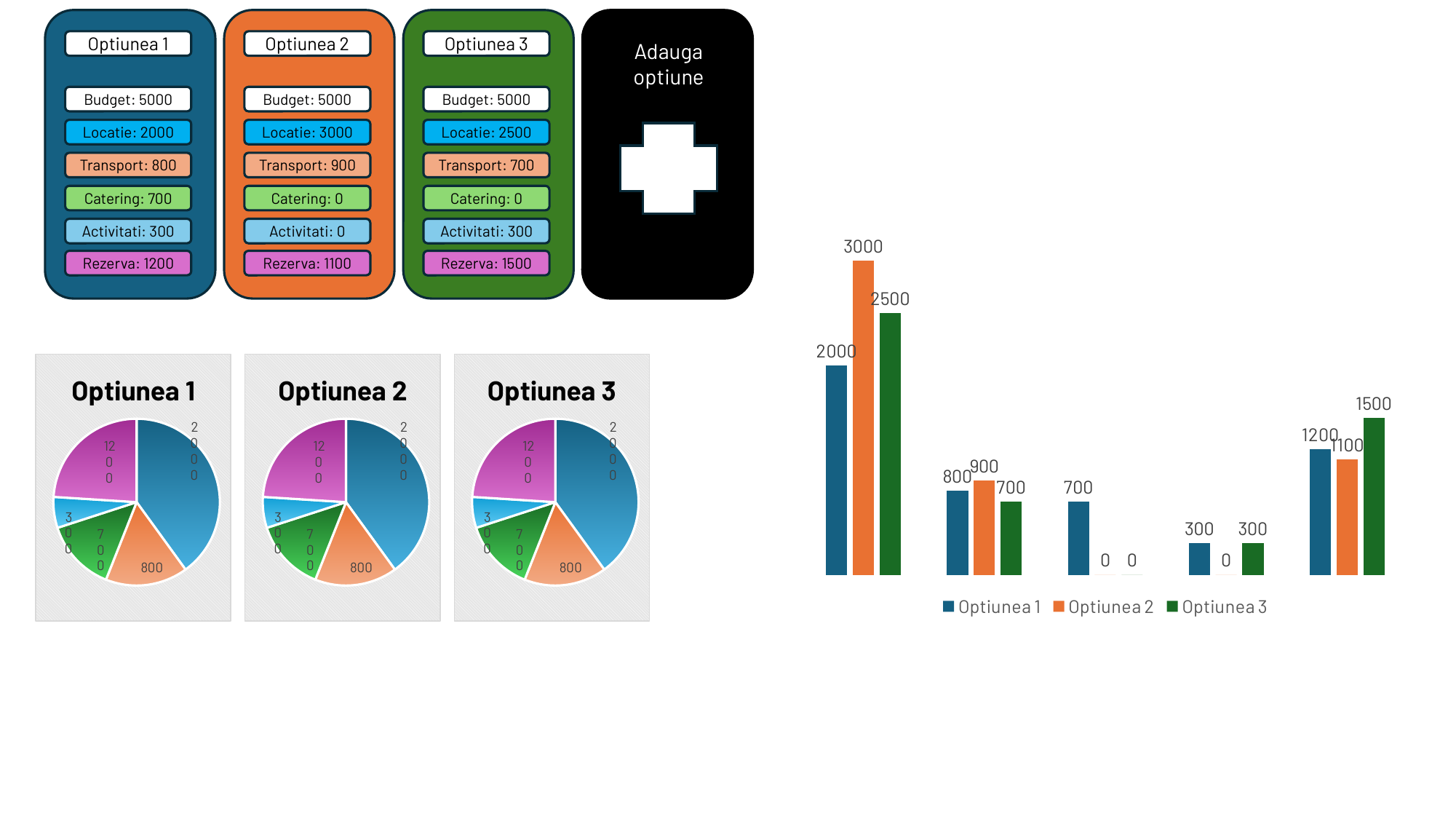

Optiunea 1
Budget: 5000
Locatie: 2000
Transport: 800
Catering: 700
Activitati: 300
Rezerva: 1200

Optiunea 2
Budget: 5000
Locatie: 3000
Transport: 900
Catering: 0
Activitati: 0
Rezerva: 1100

Optiunea 3
Budget: 5000
Locatie: 2500
Transport: 700
Catering: 0
Activitati: 300
Rezerva: 1500

Adauga optiune

### Chart

| Category | Optiunea 1 | Optiunea 2 | Optiunea 3 |
|---|---|---|---|
| Locatie | 2000.0 | 3000.0 | 2500.0 |
| Transport | 800.0 | 900.0 | 700.0 |
| Catering | 700.0 | 0.0 | 0.0 |
| Activitati | 300.0 | 0.0 | 300.0 |
| Rezerva | 1200.0 | 1100.0 | 1500.0 |

### Chart: Optiunea 1

| Category | Optiunea 1 |
|---|---|
| Locatie | 2000.0 |
| Transport | 800.0 |
| Catering | 700.0 |
| Activitati | 300.0 |
| Rezerva | 1200.0 |

### Chart: Optiunea 2

| Category | Optiunea 1 |
|---|---|
| Locatie | 2000.0 |
| Transport | 800.0 |
| Catering | 700.0 |
| Activitati | 300.0 |
| Rezerva | 1200.0 |

### Chart: Optiunea 3

| Category | Optiunea 1 |
|---|---|
| Locatie | 2000.0 |
| Transport | 800.0 |
| Catering | 700.0 |
| Activitati | 300.0 |
| Rezerva | 1200.0 |